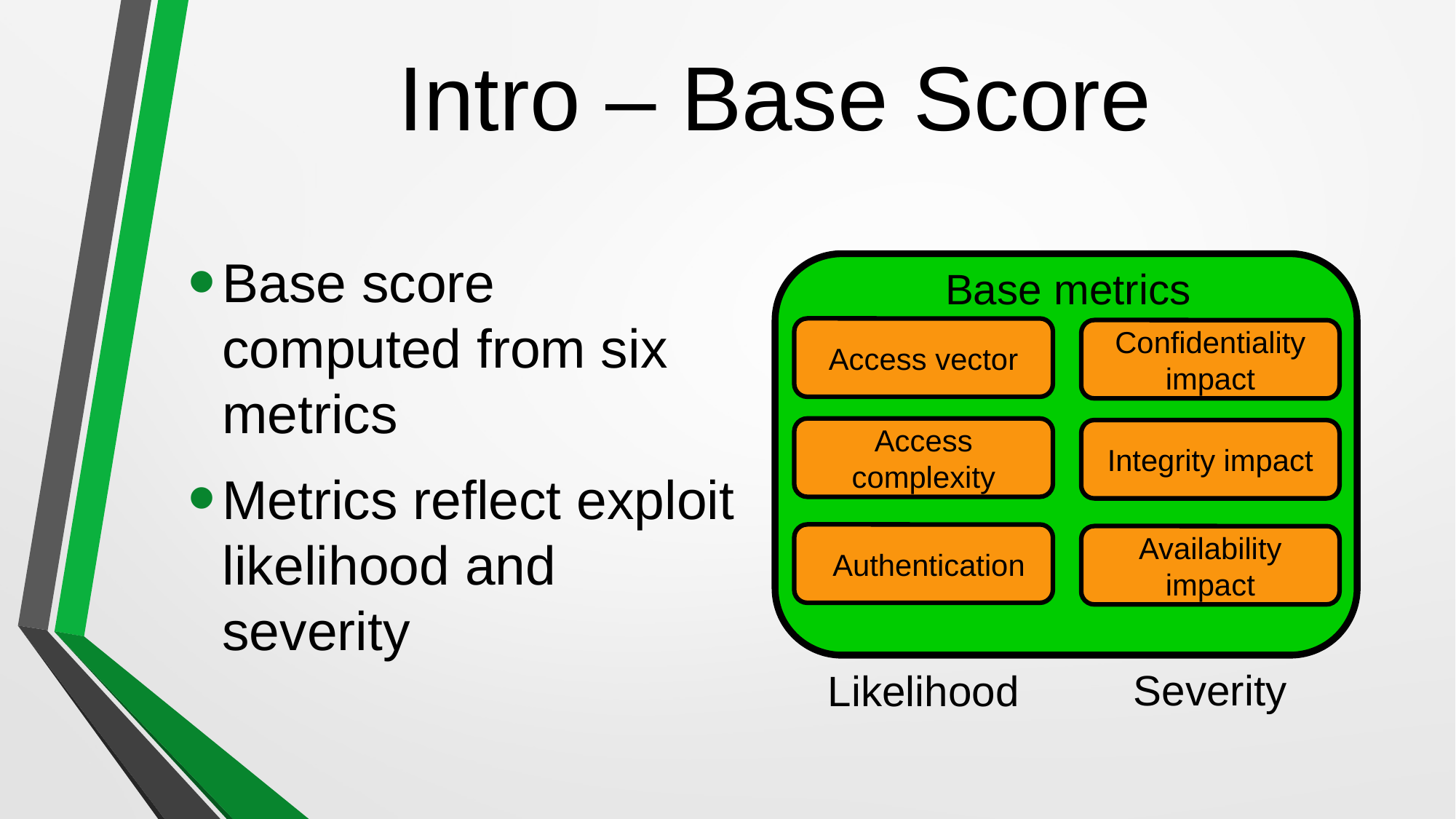

# Intro – Base Score
Base score computed from six metrics
Metrics reflect exploit likelihood and severity

Base metrics
Confidentiality impact

Access vector

Access complexity

Integrity impact
Availability impact

Authentication
Severity
Likelihood